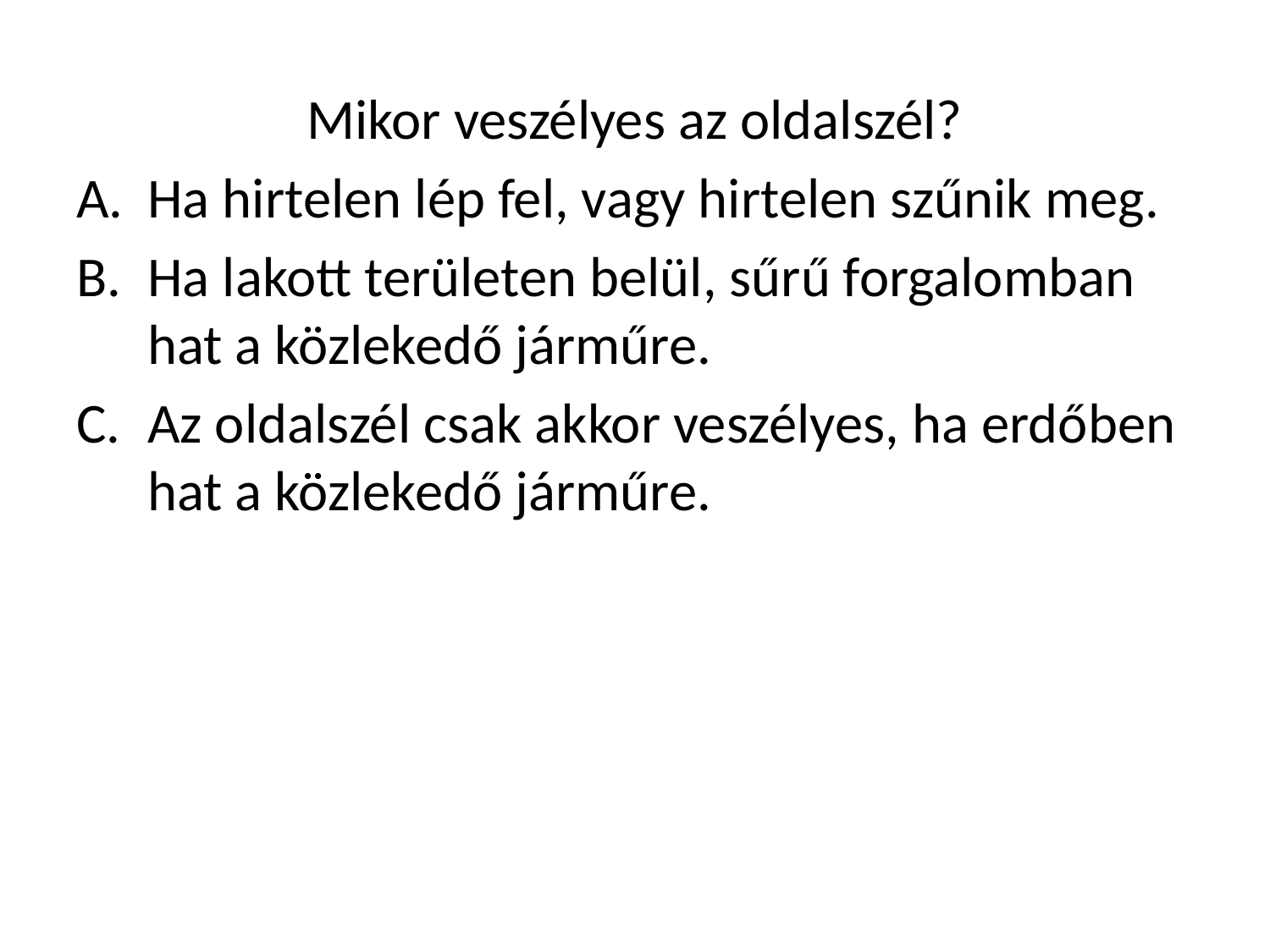

Mikor veszélyes az oldalszél?
Ha hirtelen lép fel, vagy hirtelen szűnik meg.
Ha lakott területen belül, sűrű forgalomban hat a közlekedő járműre.
Az oldalszél csak akkor veszélyes, ha erdőben hat a közlekedő járműre.